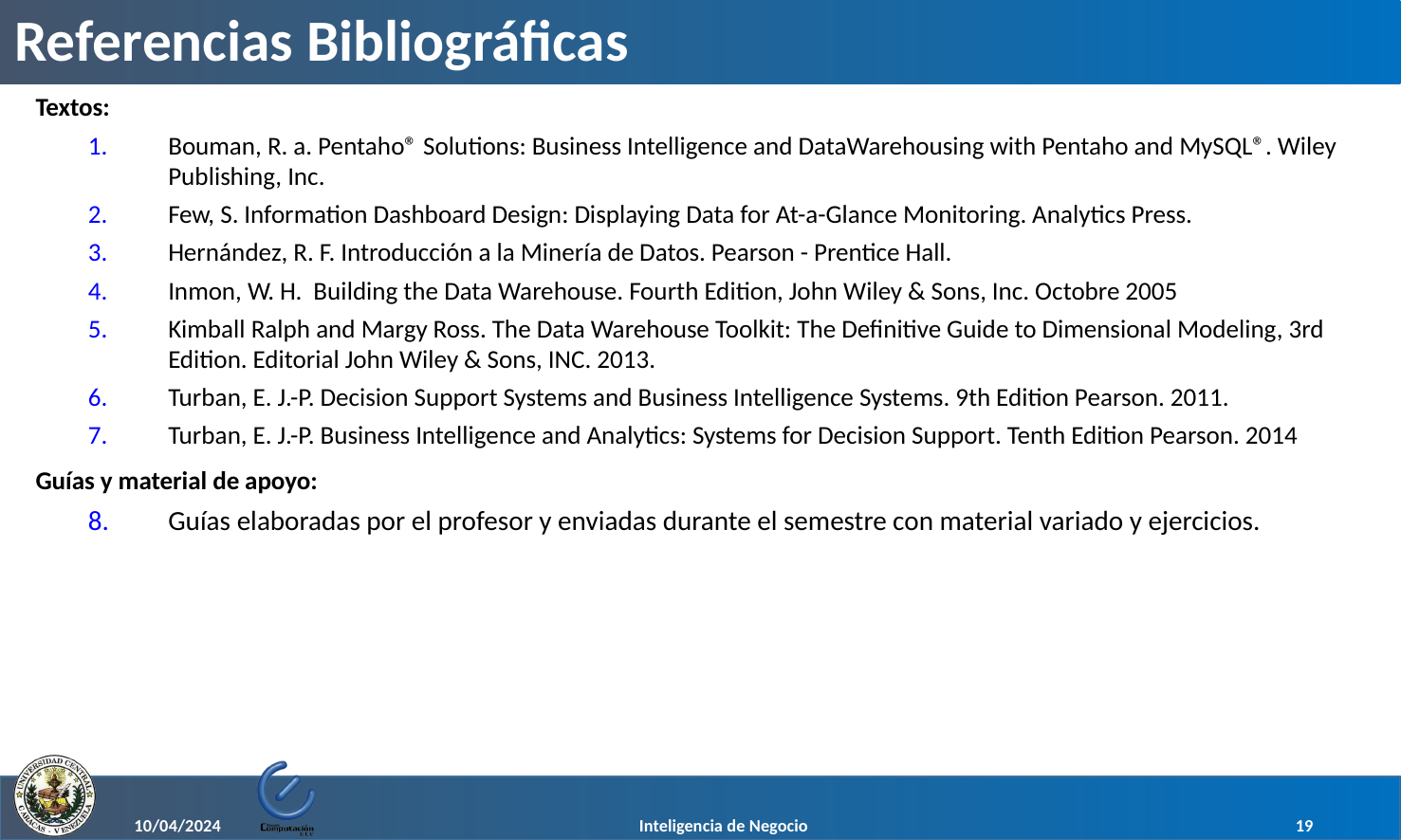

# Referencias Bibliográficas
Textos:
Bouman, R. a. Pentaho® Solutions: Business Intelligence and DataWarehousing with Pentaho and MySQL®. Wiley Publishing, Inc.
Few, S. Information Dashboard Design: Displaying Data for At-a-Glance Monitoring. Analytics Press.
Hernández, R. F. Introducción a la Minería de Datos. Pearson - Prentice Hall.
Inmon, W. H.  Building the Data Warehouse. Fourth Edition, John Wiley & Sons, Inc. Octobre 2005
Kimball Ralph and Margy Ross. The Data Warehouse Toolkit: The Definitive Guide to Dimensional Modeling, 3rd Edition. Editorial John Wiley & Sons, INC. 2013.
Turban, E. J.-P. Decision Support Systems and Business Intelligence Systems. 9th Edition Pearson. 2011.
Turban, E. J.-P. Business Intelligence and Analytics: Systems for Decision Support. Tenth Edition Pearson. 2014
Guías y material de apoyo:
Guías elaboradas por el profesor y enviadas durante el semestre con material variado y ejercicios.